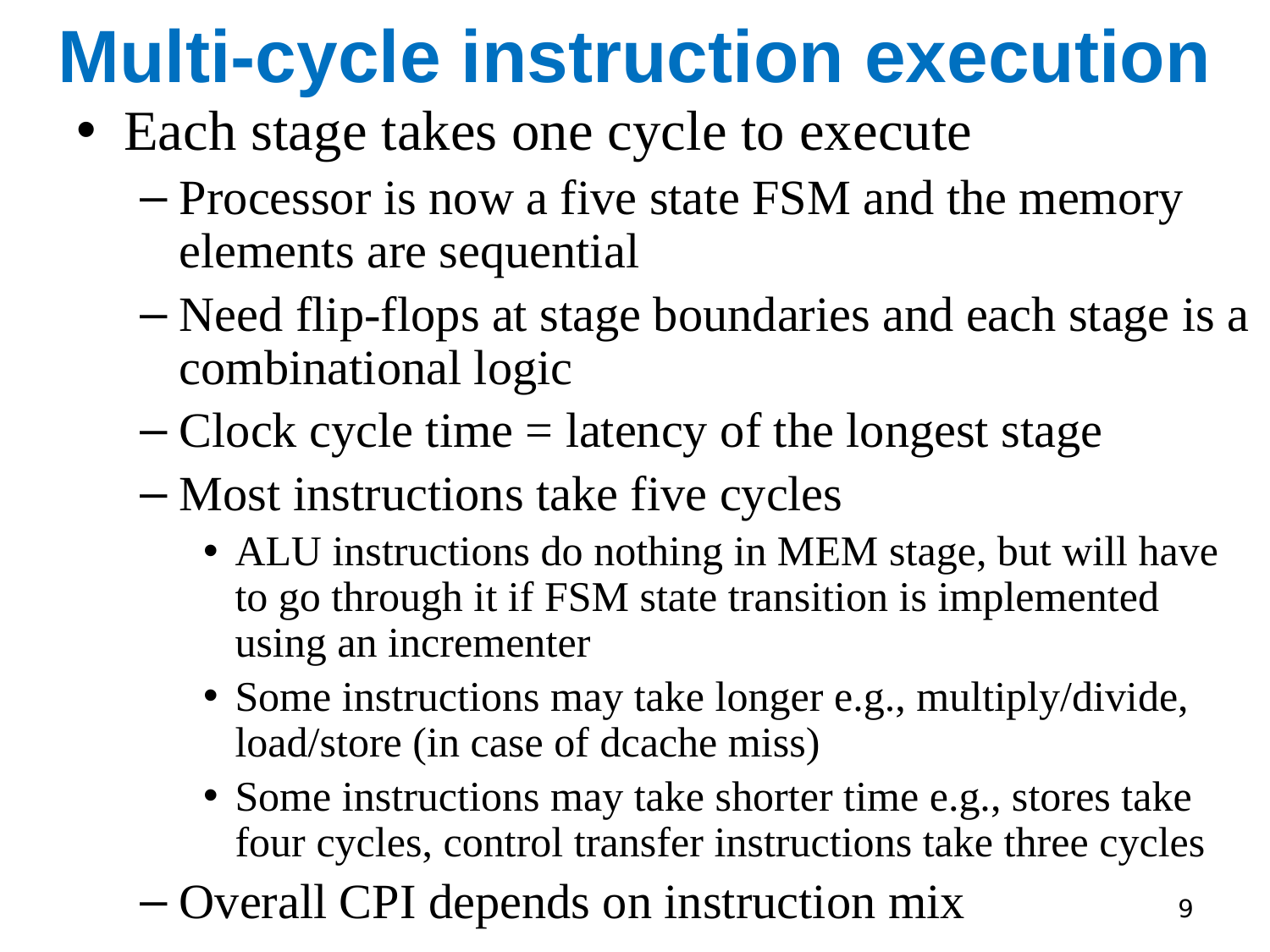

# Multi-cycle instruction execution
Each stage takes one cycle to execute
Processor is now a five state FSM and the memory elements are sequential
Need flip-flops at stage boundaries and each stage is a combinational logic
Clock cycle time = latency of the longest stage
Most instructions take five cycles
ALU instructions do nothing in MEM stage, but will have to go through it if FSM state transition is implemented using an incrementer
Some instructions may take longer e.g., multiply/divide, load/store (in case of dcache miss)
Some instructions may take shorter time e.g., stores take four cycles, control transfer instructions take three cycles
Overall CPI depends on instruction mix
9